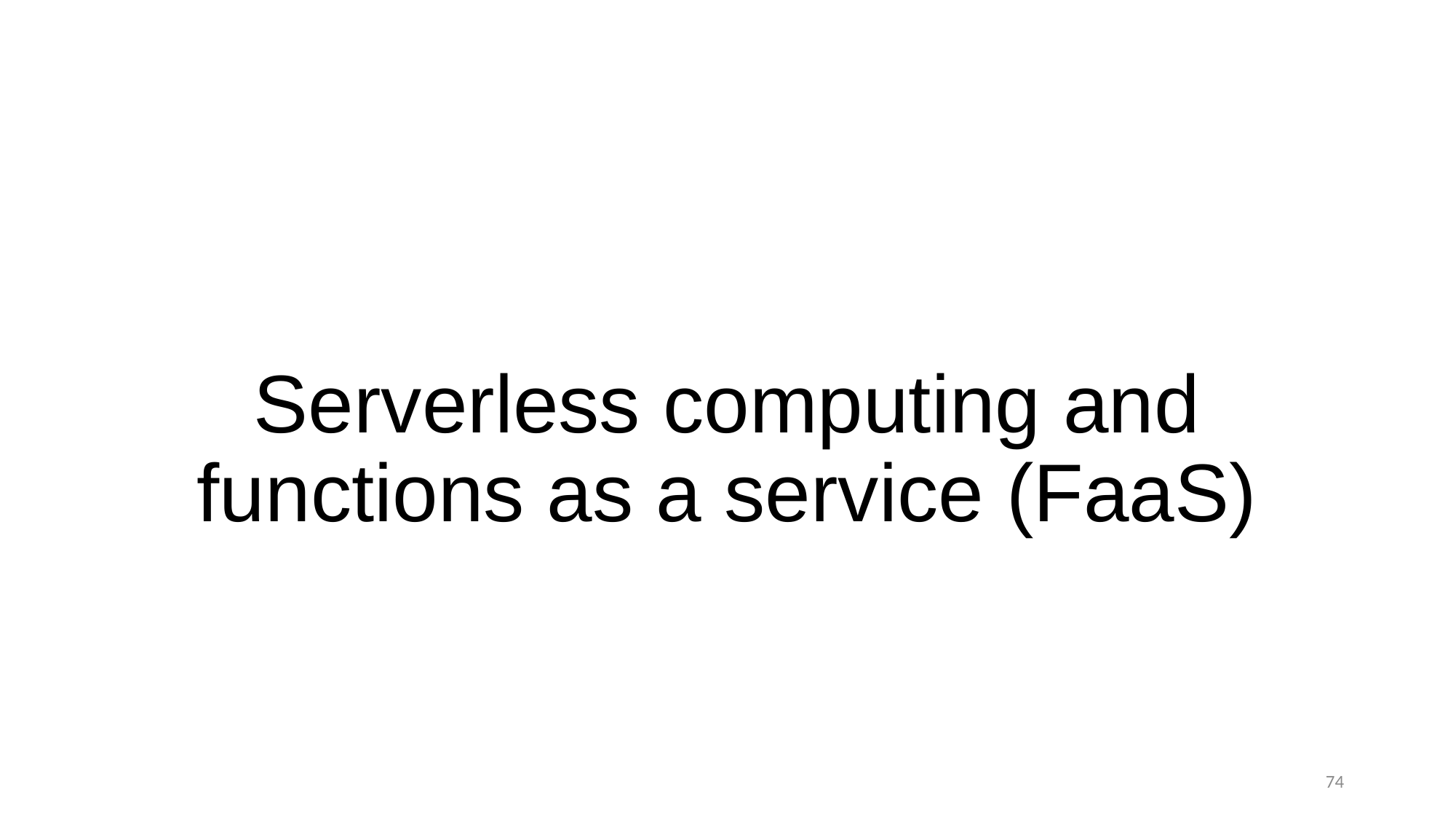

# Serverless computing and functions as a service (FaaS)

74